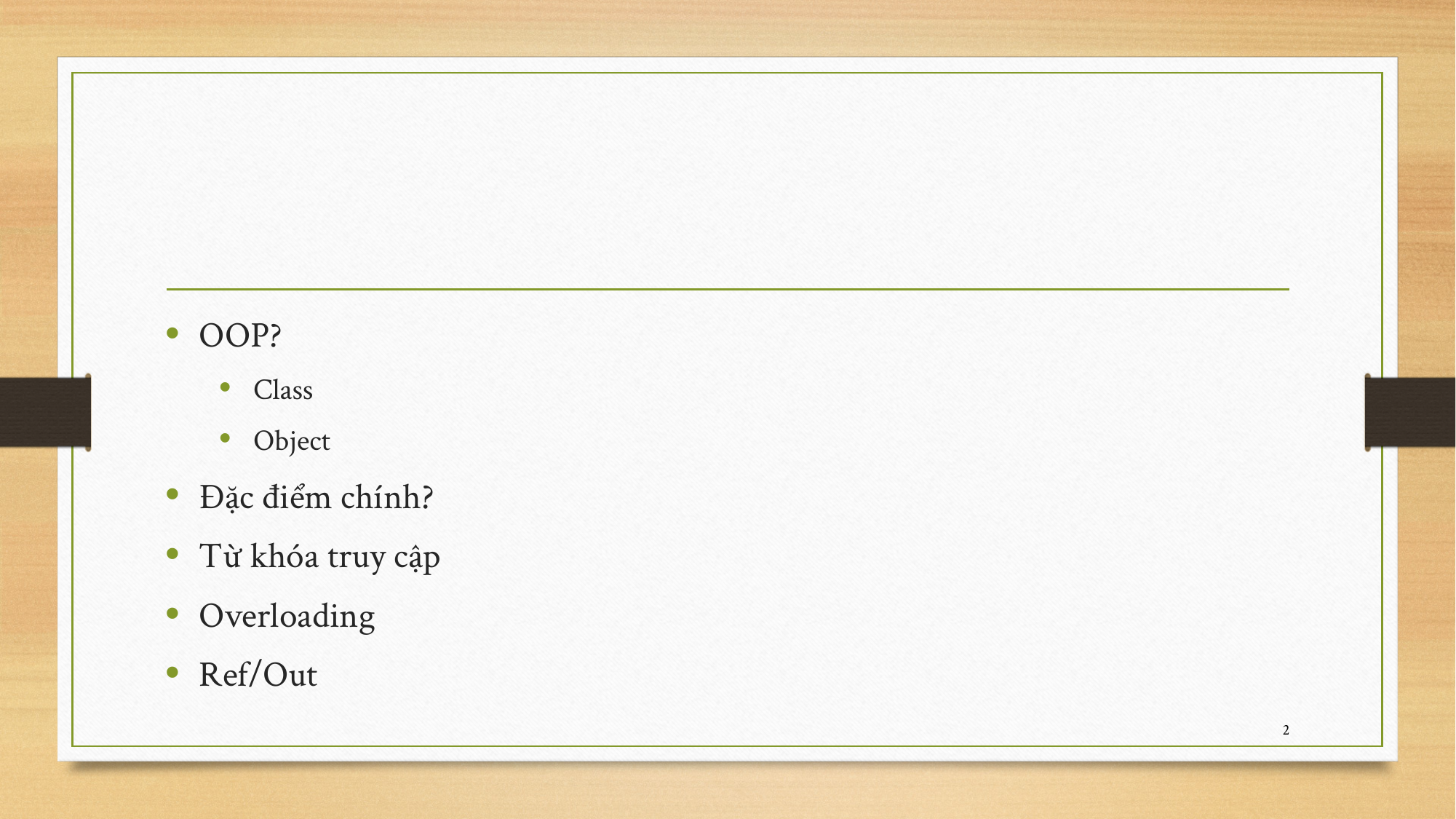

#
OOP?
Class
Object
Đặc điểm chính?
Từ khóa truy cập
Overloading
Ref/Out
2